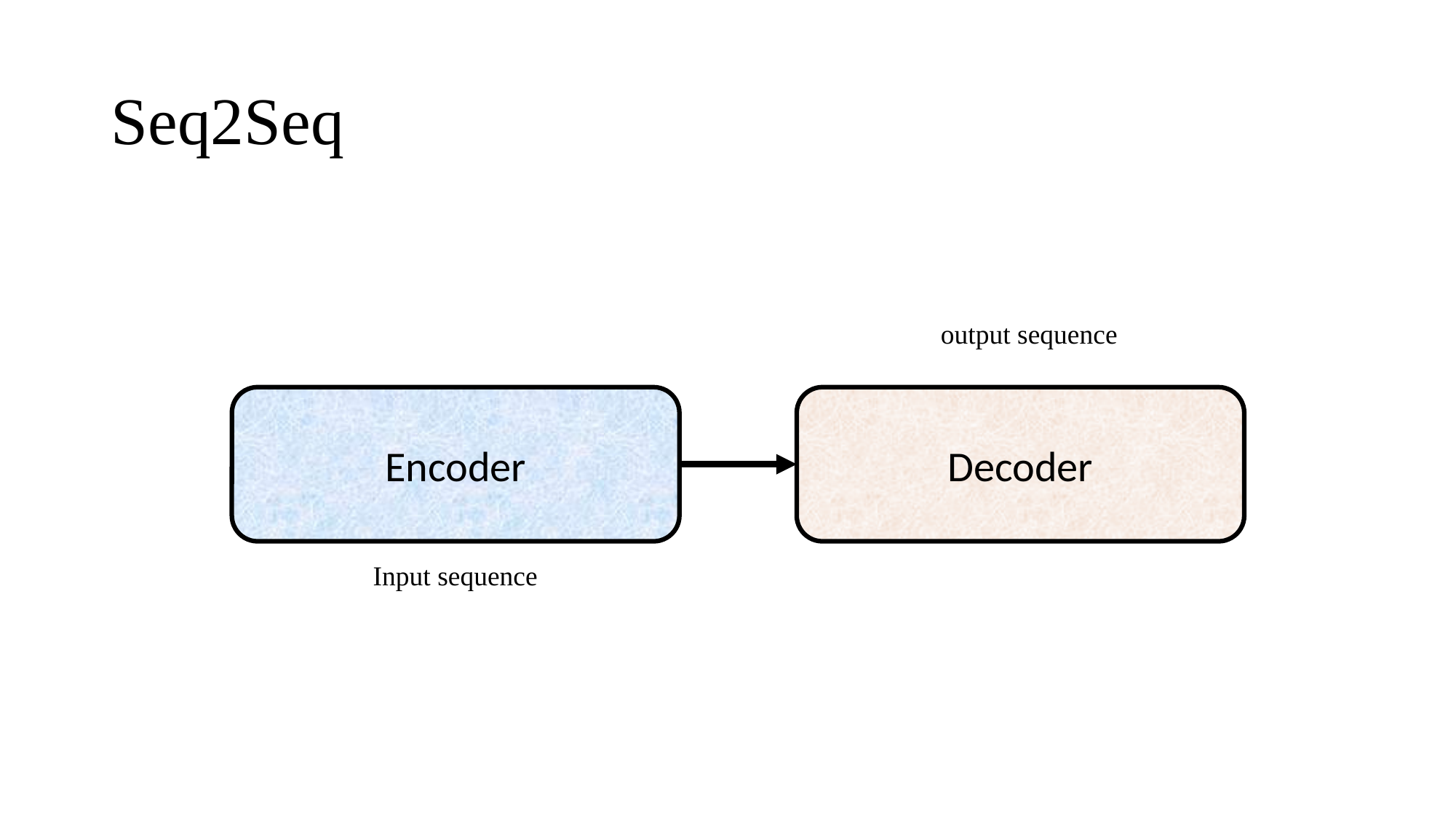

# Seq2Seq
output sequence
Encoder
Decoder
Input sequence